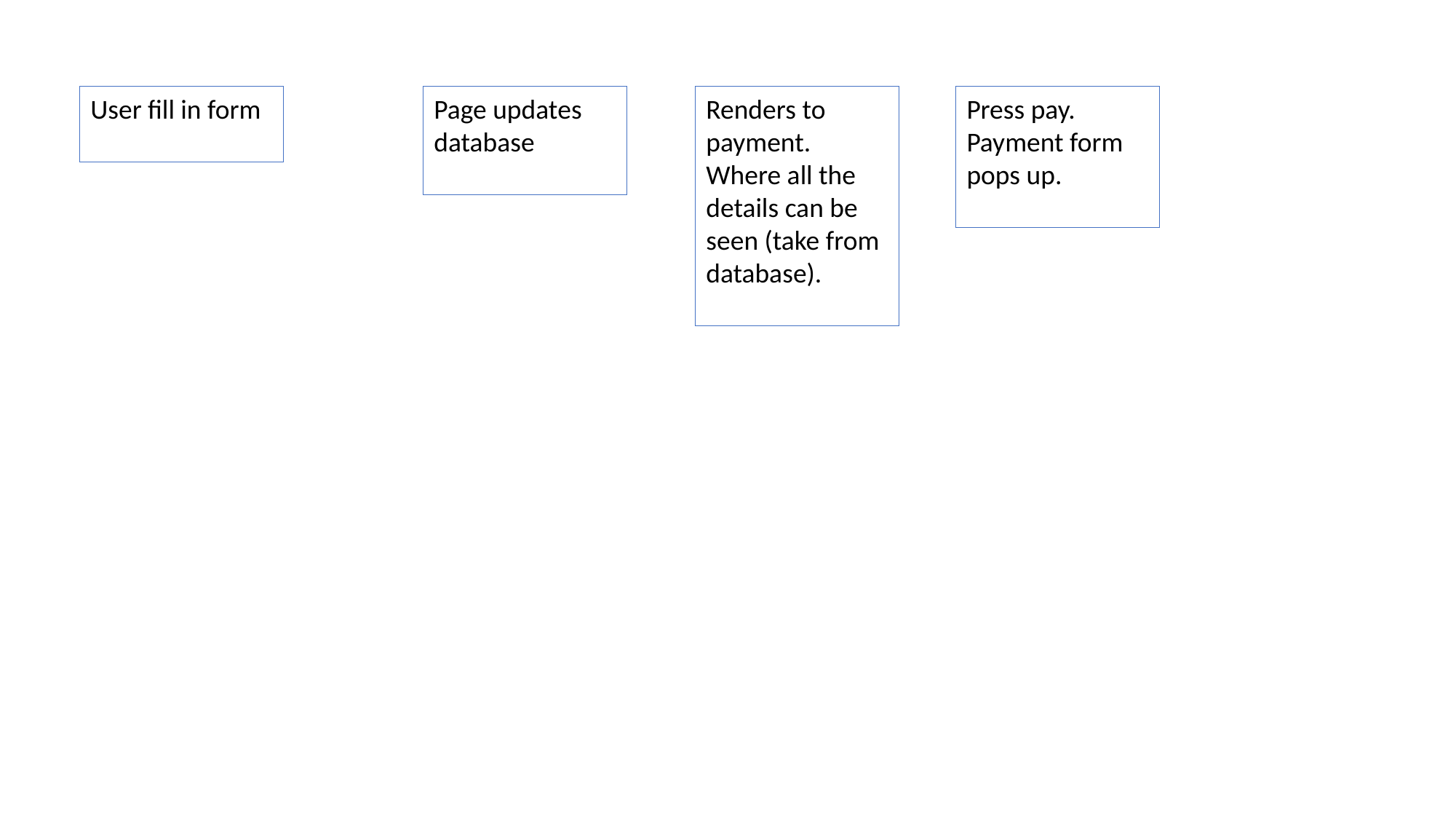

Press pay. Payment form pops up.

Page updates database

Renders to payment. Where all the details can be seen (take from database).

User fill in form